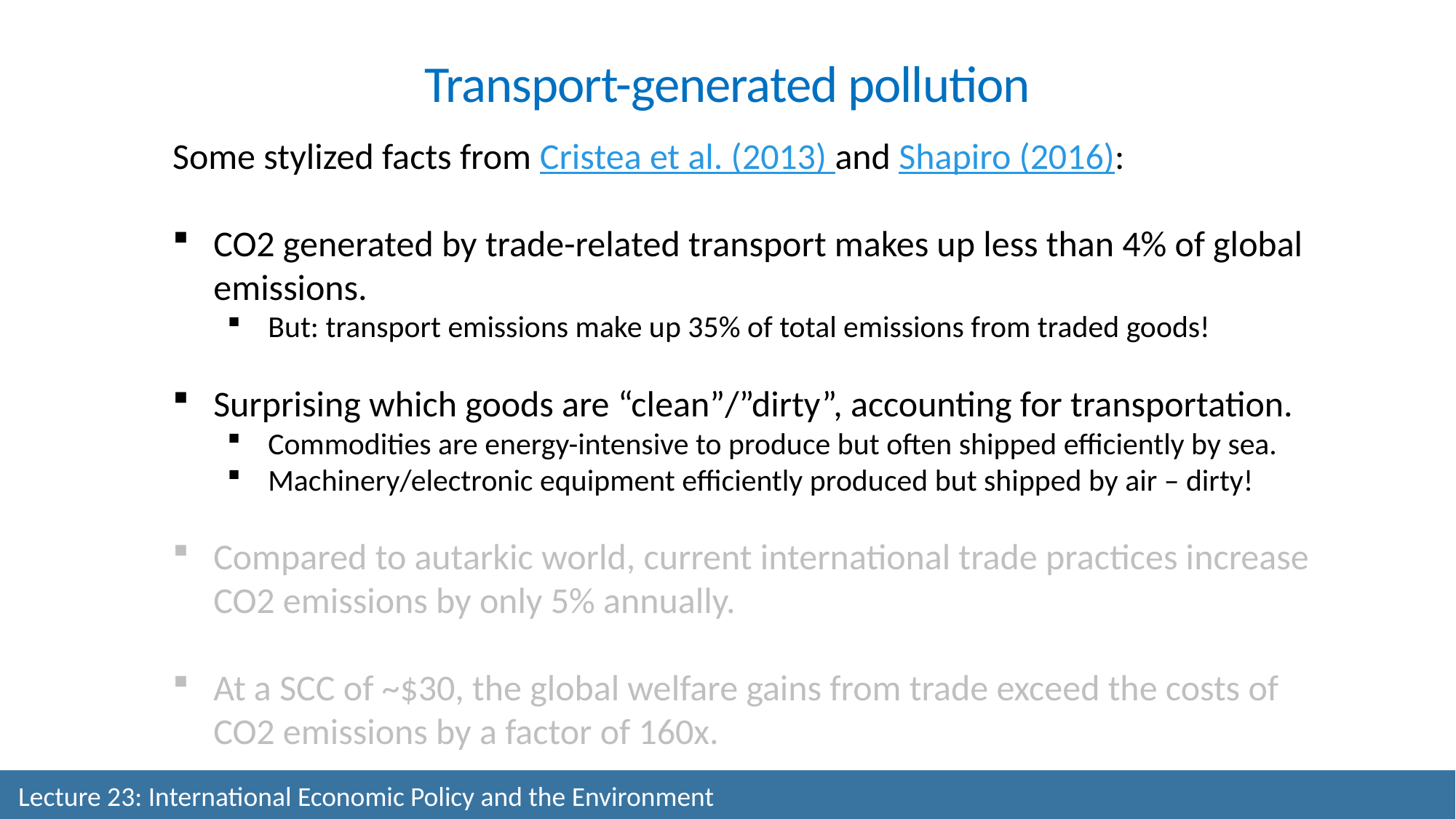

Transport-generated pollution

Some stylized facts from Cristea et al. (2013) and Shapiro (2016):

CO2 generated by trade-related transport makes up less than 4% of global emissions.
But: transport emissions make up 35% of total emissions from traded goods!

Surprising which goods are “clean”/”dirty”, accounting for transportation.
Commodities are energy-intensive to produce but often shipped efficiently by sea.
Machinery/electronic equipment efficiently produced but shipped by air – dirty!

Compared to autarkic world, current international trade practices increase CO2 emissions by only 5% annually.

At a SCC of ~$30, the global welfare gains from trade exceed the costs of CO2 emissions by a factor of 160x.